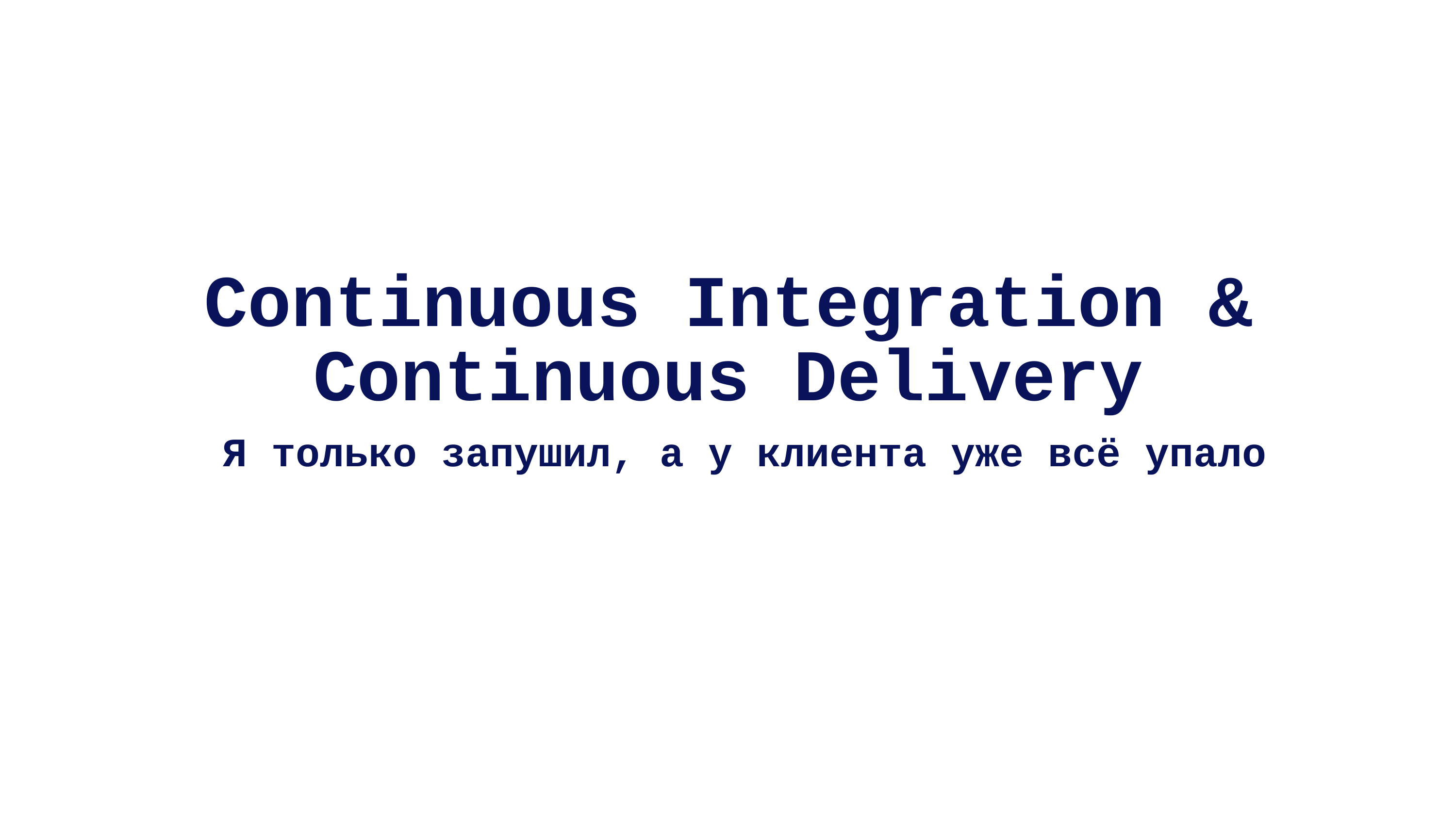

# Continuous Integration & Continuous Delivery
Я только запушил, а у клиента уже всё упало